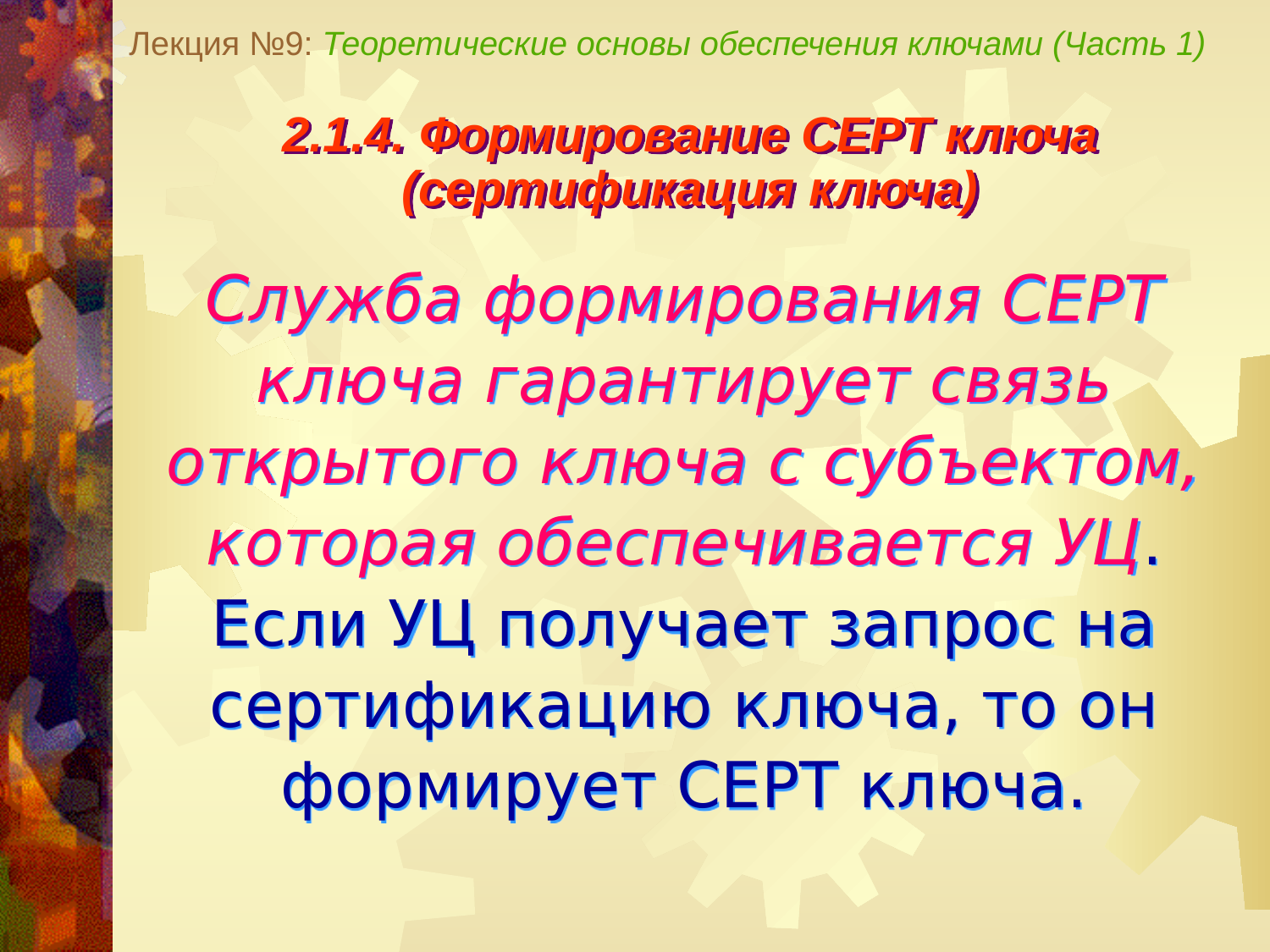

Лекция №9: Теоретические основы обеспечения ключами (Часть 1)
2.1.4. Формирование СЕРТ ключа
(сертификация ключа)
Служба формирования СЕРТ ключа гарантирует связь открытого ключа с субъектом, которая обеспечивается УЦ. Если УЦ получает запрос на сертификацию ключа, то он формирует СЕРТ ключа.